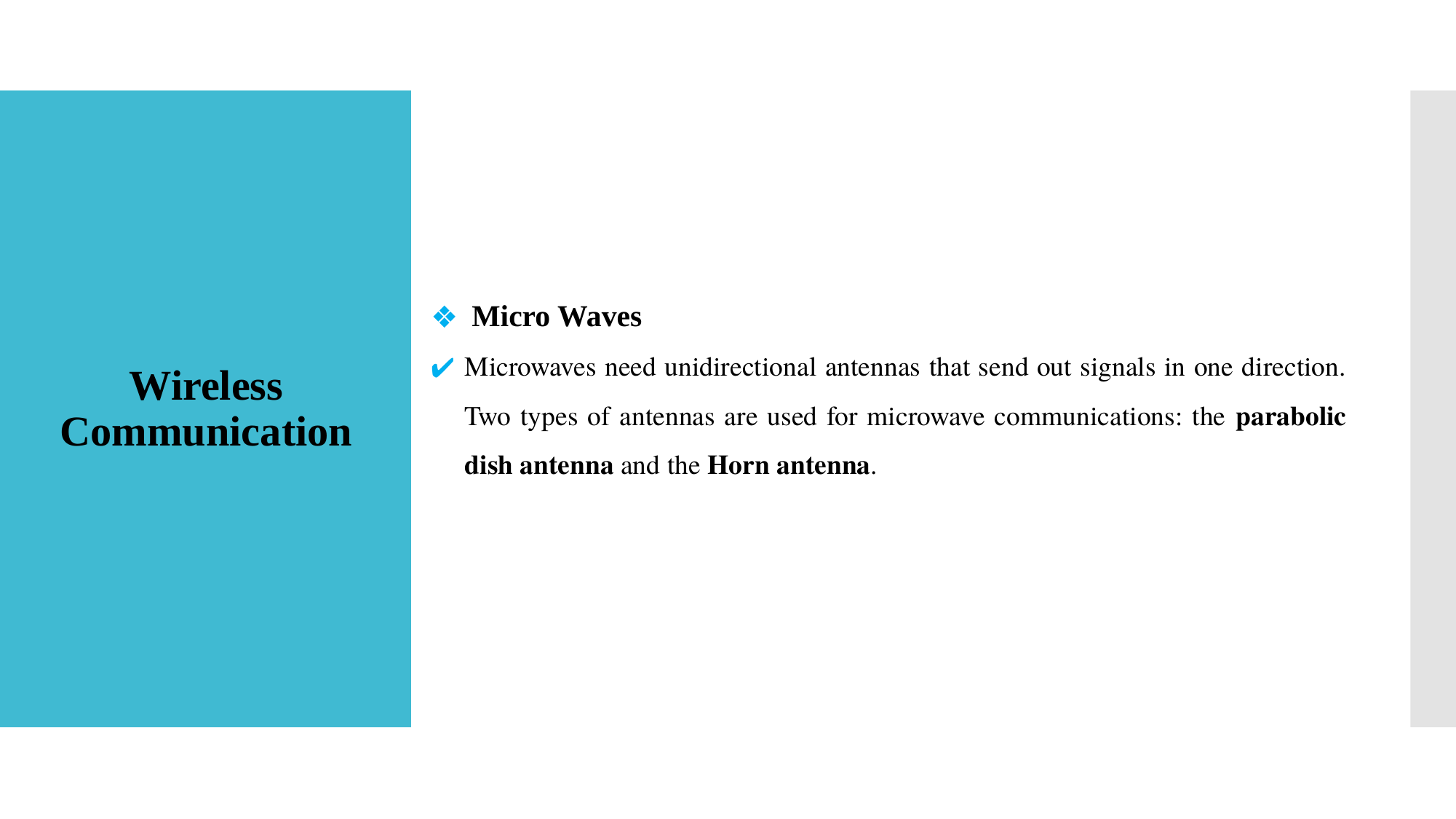

# Wireless Communication
Micro Waves
Microwaves need unidirectional antennas that send out signals in one direction. Two types of antennas are used for microwave communications: the parabolic dish antenna and the Horn antenna.